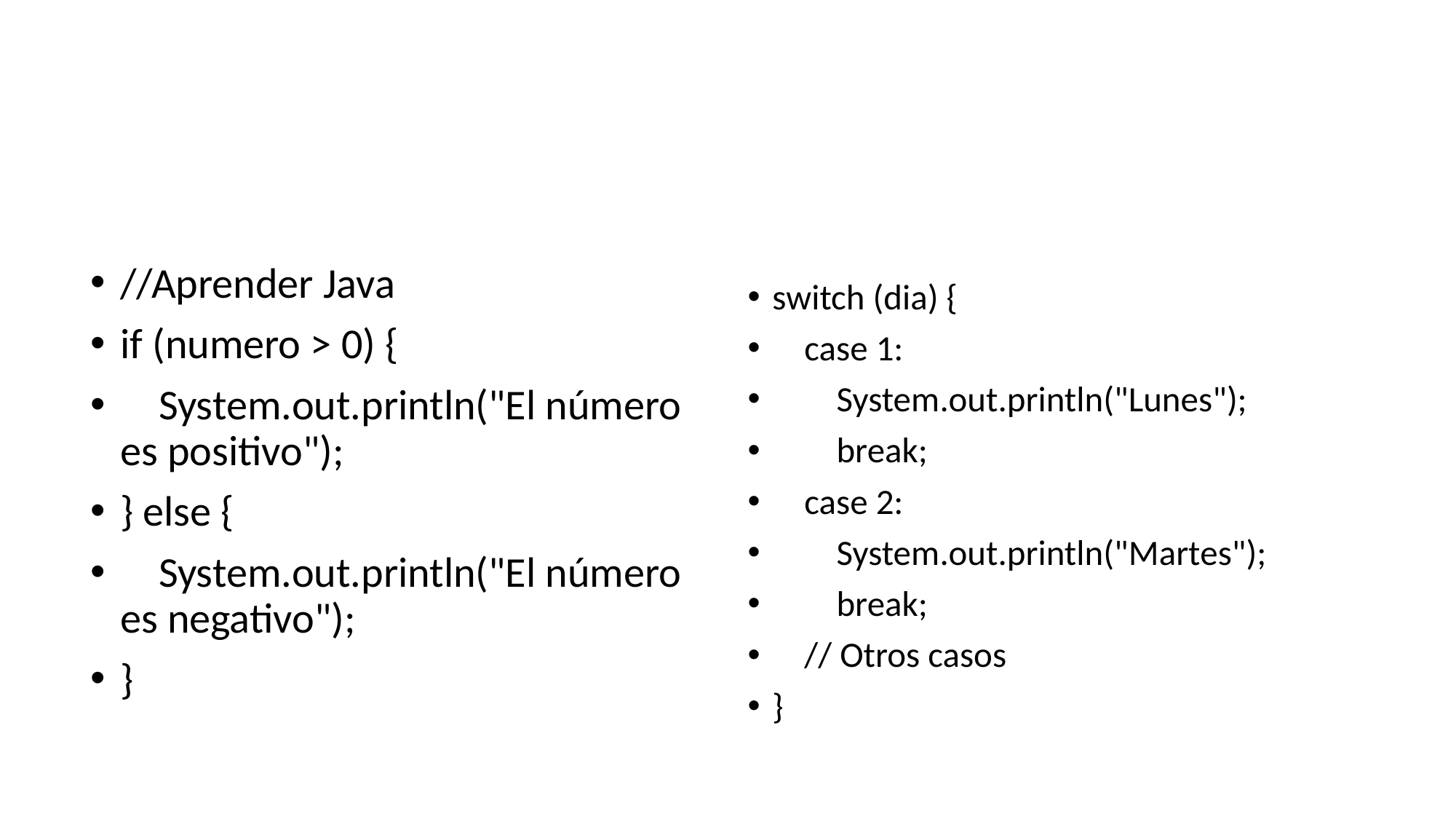

#

switch (dia) {
    case 1:
        System.out.println("Lunes");
        break;
    case 2:
        System.out.println("Martes");
        break;
    // Otros casos
}

//Aprender Java
if (numero > 0) {
    System.out.println("El número es positivo");
} else {
    System.out.println("El número es negativo");
}